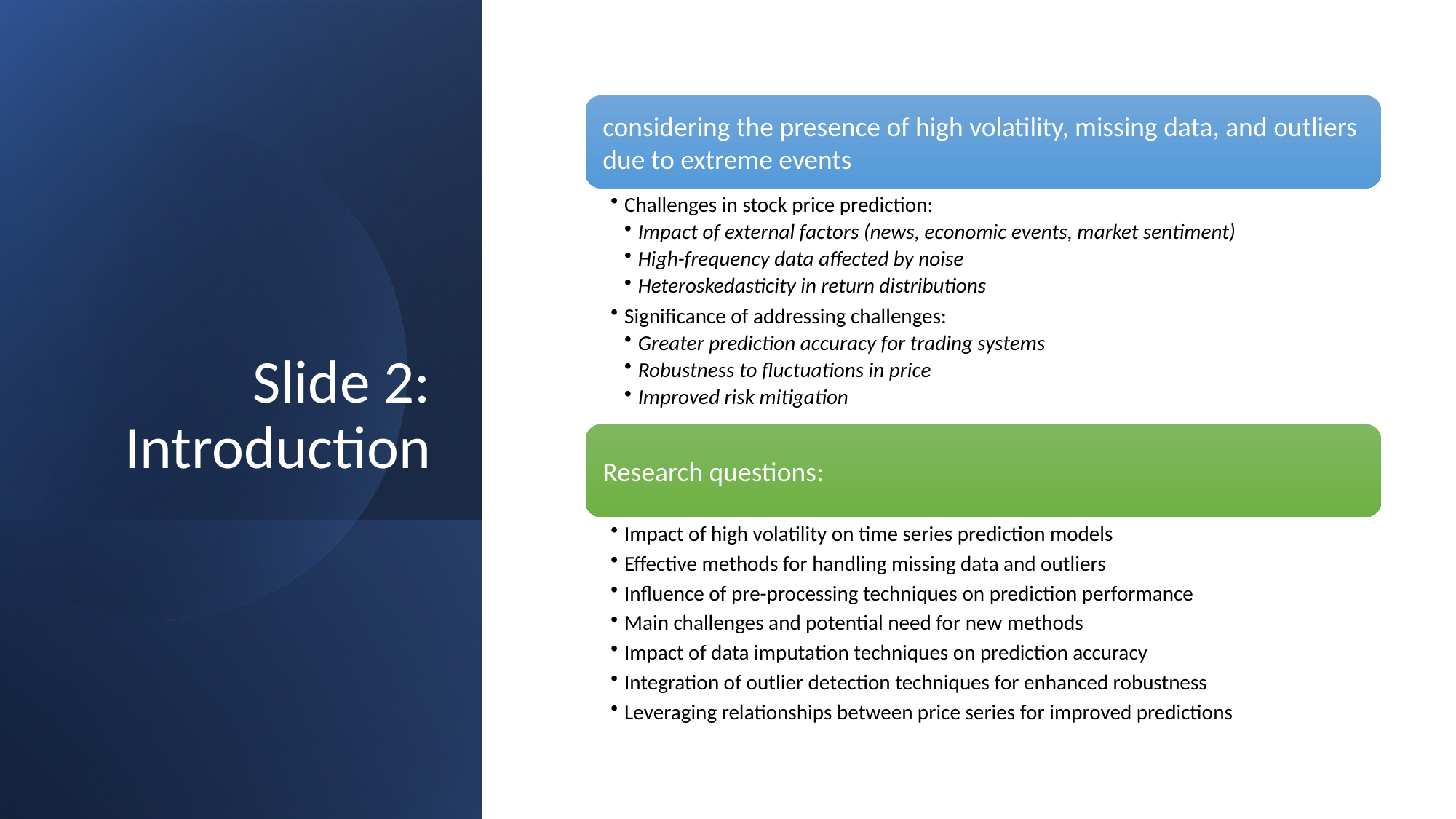

considering the presence of high volatility, missing data, and outliers due to extreme events
Challenges in stock price prediction:
Impact of external factors (news, economic events, market sentiment)
High-frequency data affected by noise
Heteroskedasticity in return distributions
Significance of addressing challenges:
Greater prediction accuracy for trading systems
Robustness to fluctuations in price
Improved risk mitigation
Research questions:
Impact of high volatility on time series prediction models
Effective methods for handling missing data and outliers
Influence of pre-processing techniques on prediction performance
Main challenges and potential need for new methods
Impact of data imputation techniques on prediction accuracy
Integration of outlier detection techniques for enhanced robustness
Leveraging relationships between price series for improved predictions

# Slide 2: Introduction